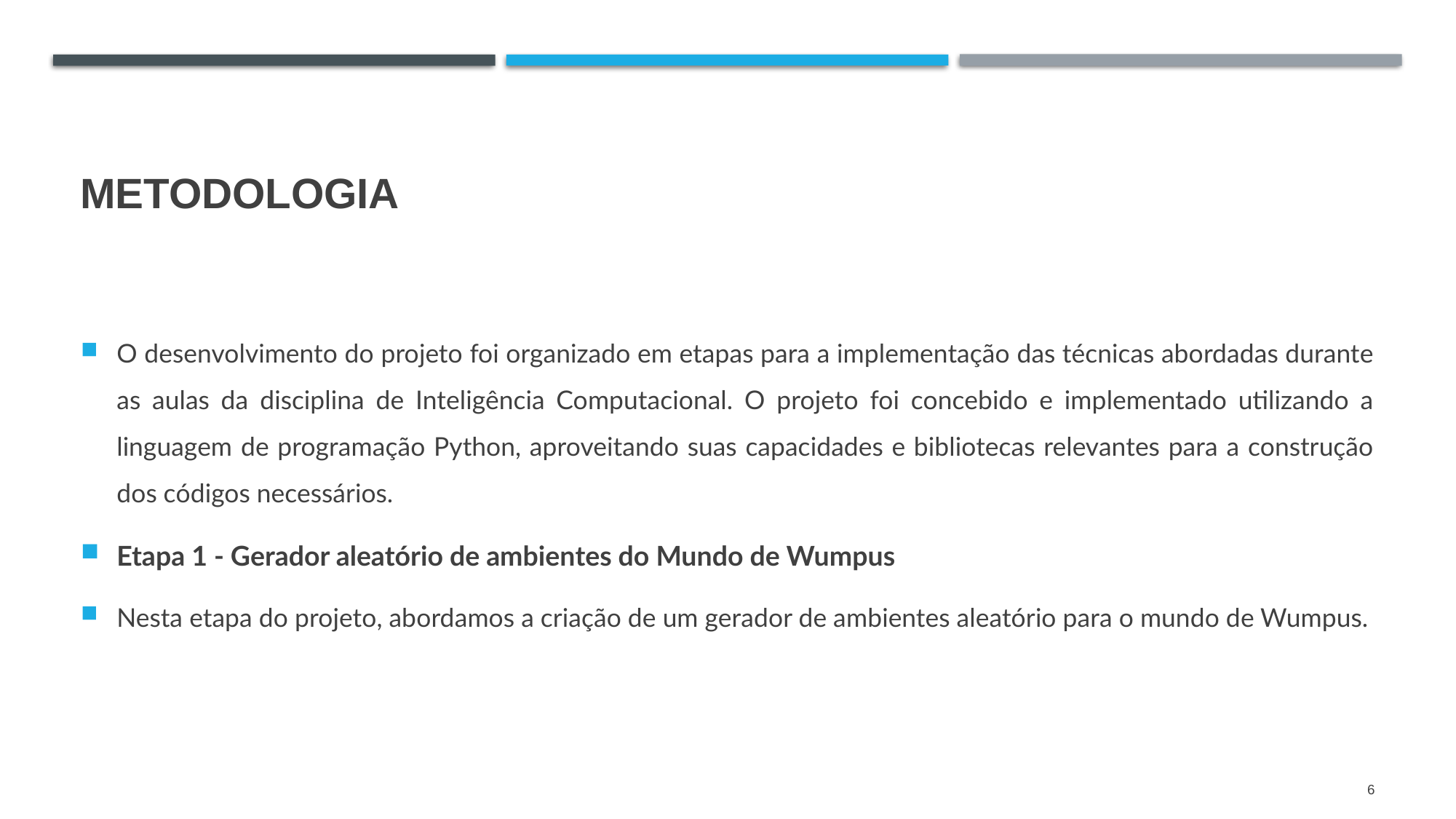

# METODOLOGIAAPHIC
O desenvolvimento do projeto foi organizado em etapas para a implementação das técnicas abordadas durante as aulas da disciplina de Inteligência Computacional. O projeto foi concebido e implementado utilizando a linguagem de programação Python, aproveitando suas capacidades e bibliotecas relevantes para a construção dos códigos necessários.
Etapa 1 - Gerador aleatório de ambientes do Mundo de Wumpus
Nesta etapa do projeto, abordamos a criação de um gerador de ambientes aleatório para o mundo de Wumpus.
6